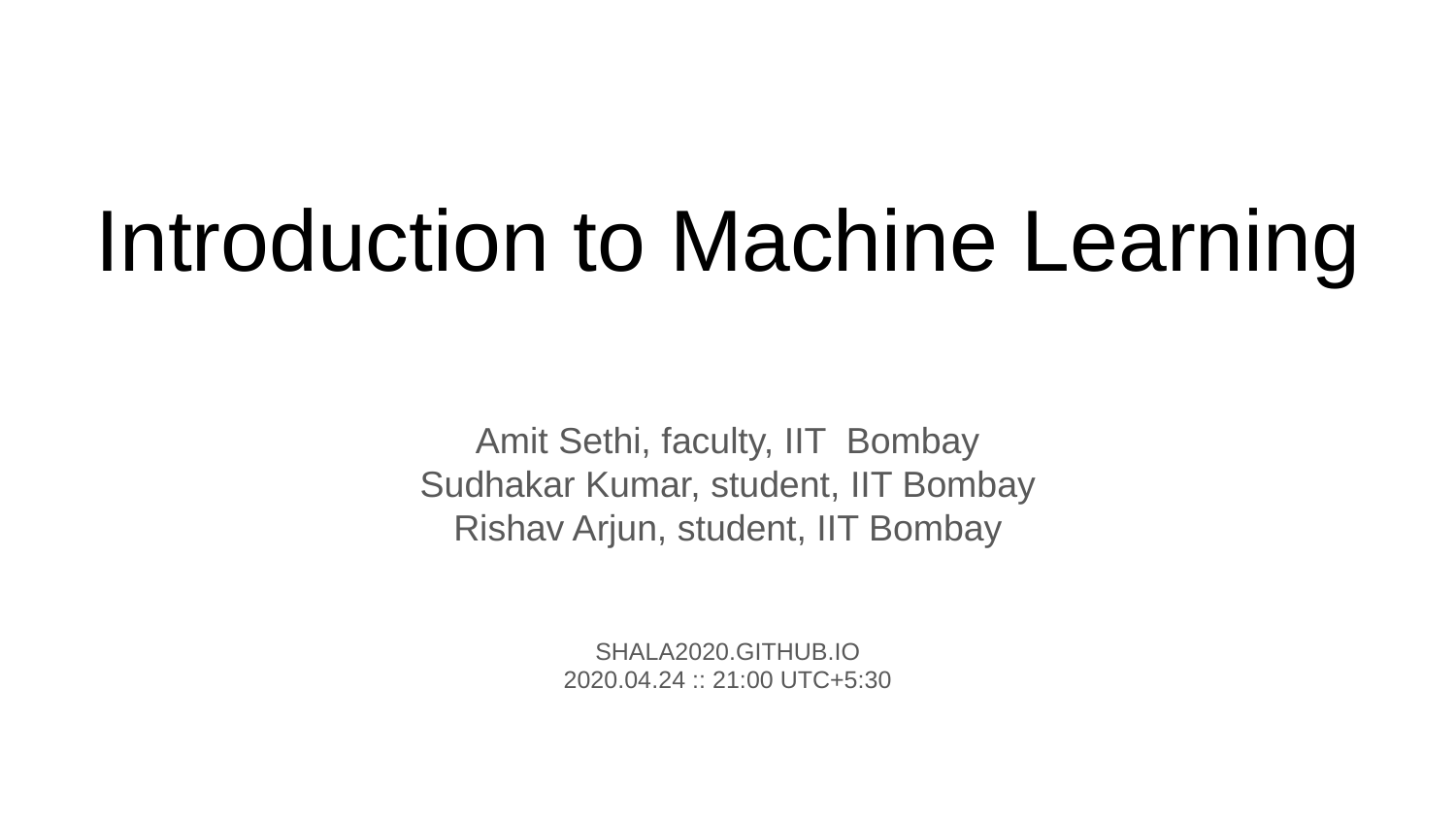

# Introduction to Machine Learning
Amit Sethi, faculty, IIT  Bombay
Sudhakar Kumar, student, IIT Bombay
Rishav Arjun, student, IIT Bombay

SHALA2020.GITHUB.IO
2020.04.24 :: 21:00 UTC+5:30